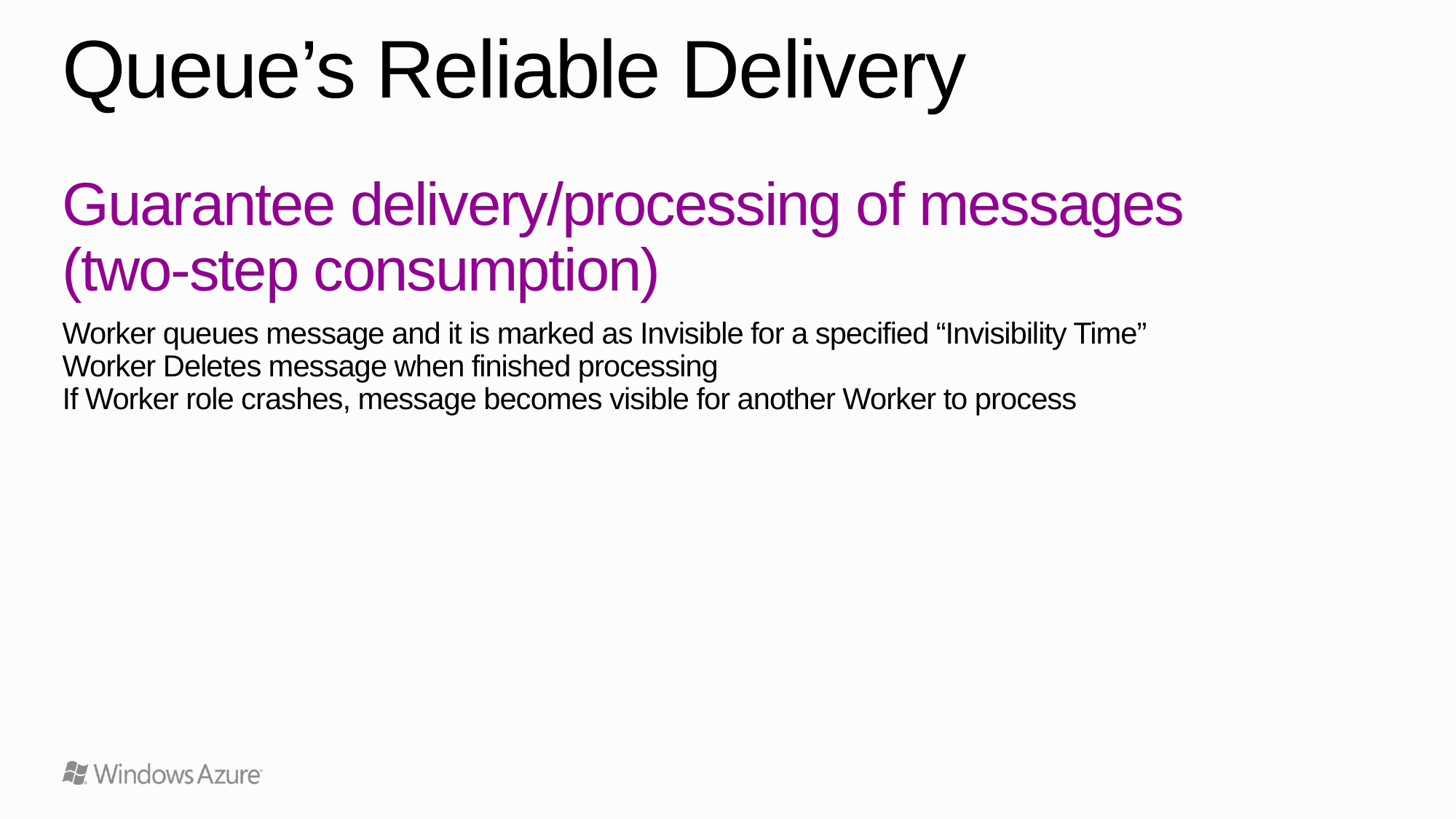

# Queue’s Reliable Delivery
Guarantee delivery/processing of messages
(two-step consumption)
Worker queues message and it is marked as Invisible for a specified “Invisibility Time”
Worker Deletes message when finished processing
If Worker role crashes, message becomes visible for another Worker to process